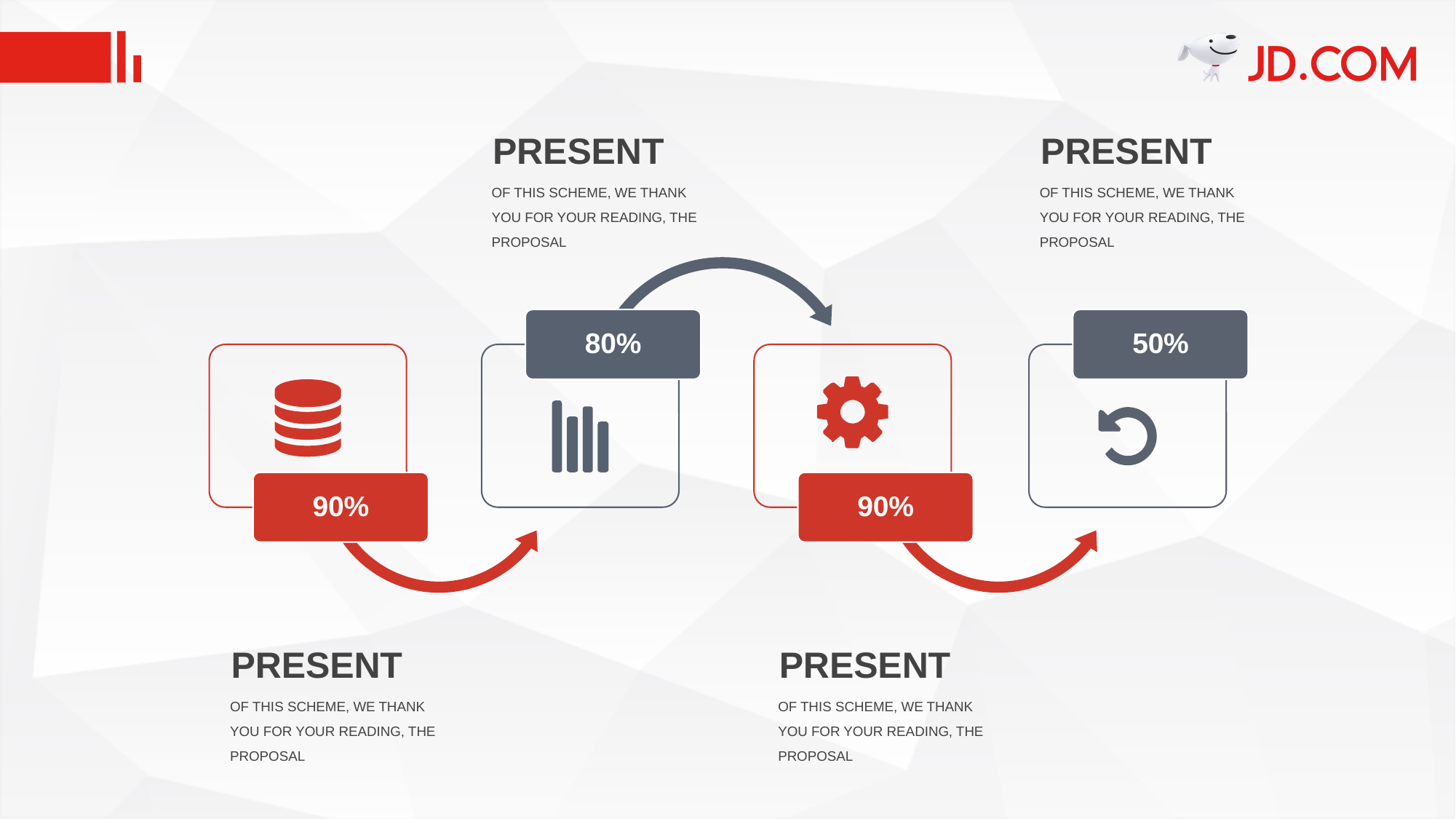

#
PRESENT
OF THIS SCHEME, WE THANK YOU FOR YOUR READING, THE PROPOSAL
PRESENT
OF THIS SCHEME, WE THANK YOU FOR YOUR READING, THE PROPOSAL

80%
50%

90%
90%
PRESENT
OF THIS SCHEME, WE THANK YOU FOR YOUR READING, THE PROPOSAL
PRESENT
OF THIS SCHEME, WE THANK YOU FOR YOUR READING, THE PROPOSAL